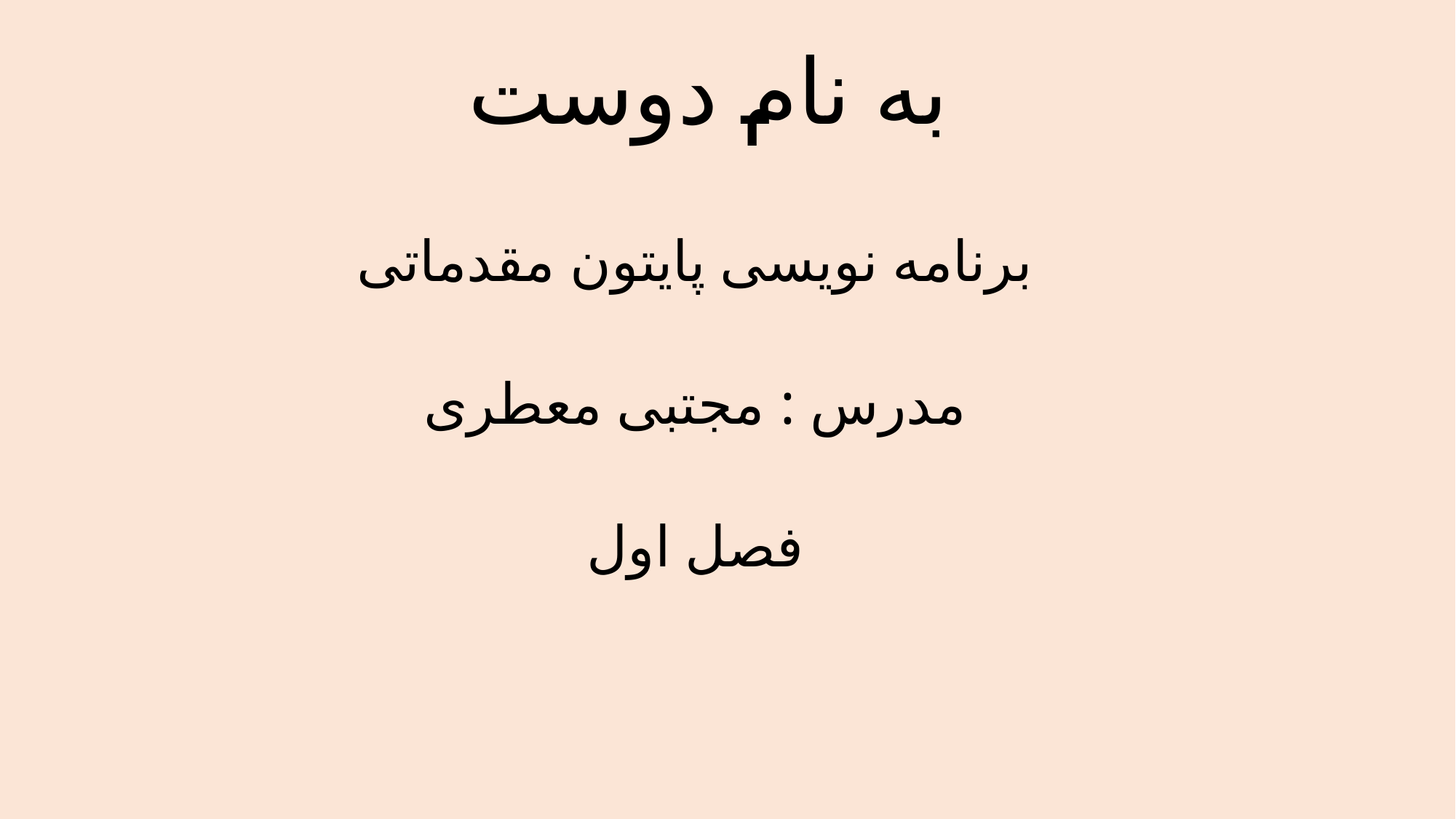

# به نام دوست
برنامه نویسی پایتون مقدماتی

مدرس : مجتبی معطری

فصل اول